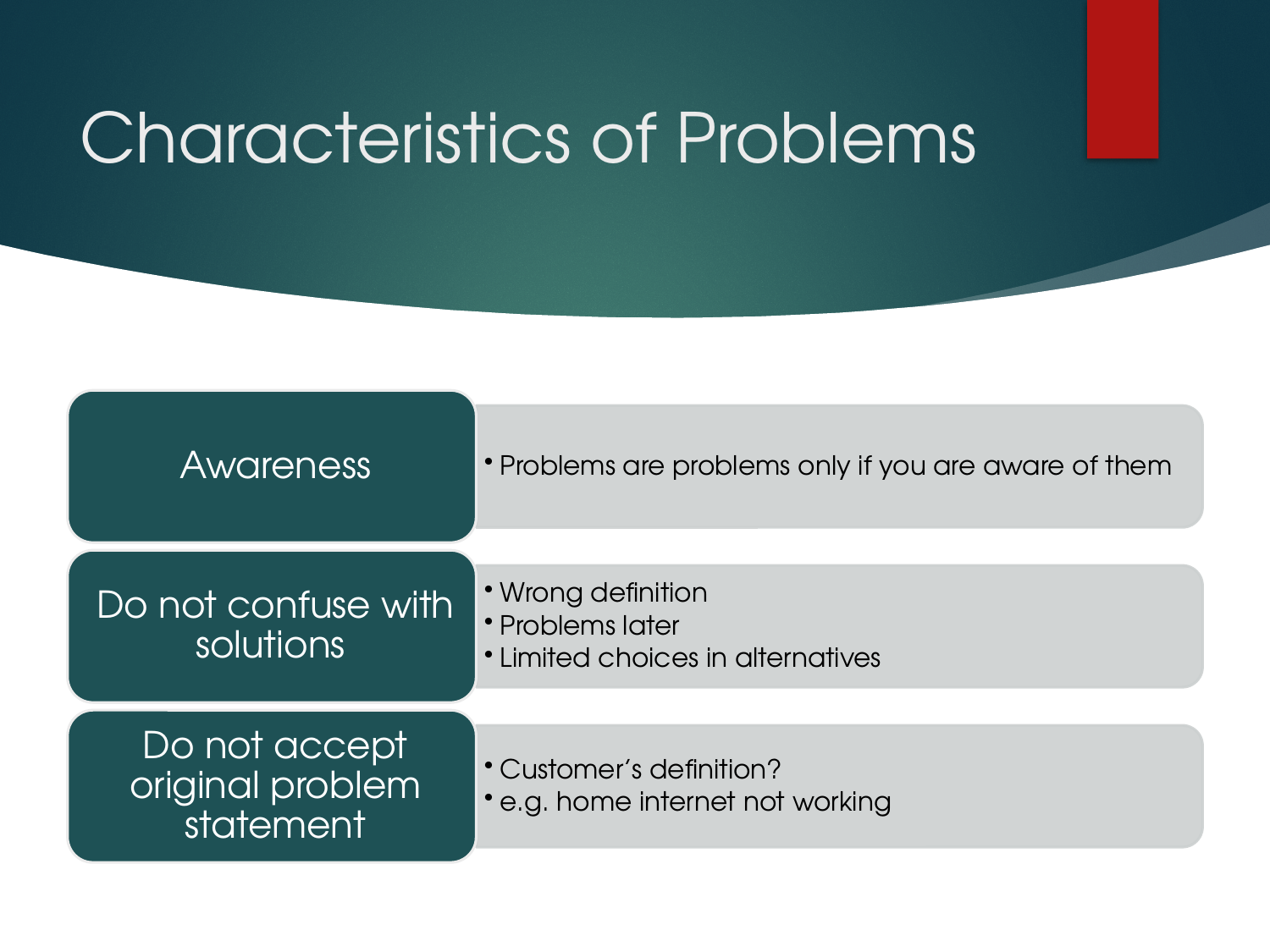

4
# Characteristics of Problems

Problems are problems only if you are aware of them
Awareness
Wrong definition
Problems later
Limited choices in alternatives
Do not confuse with solutions
Customer’s definition?
e.g. home internet not working
Do not accept original problem statement